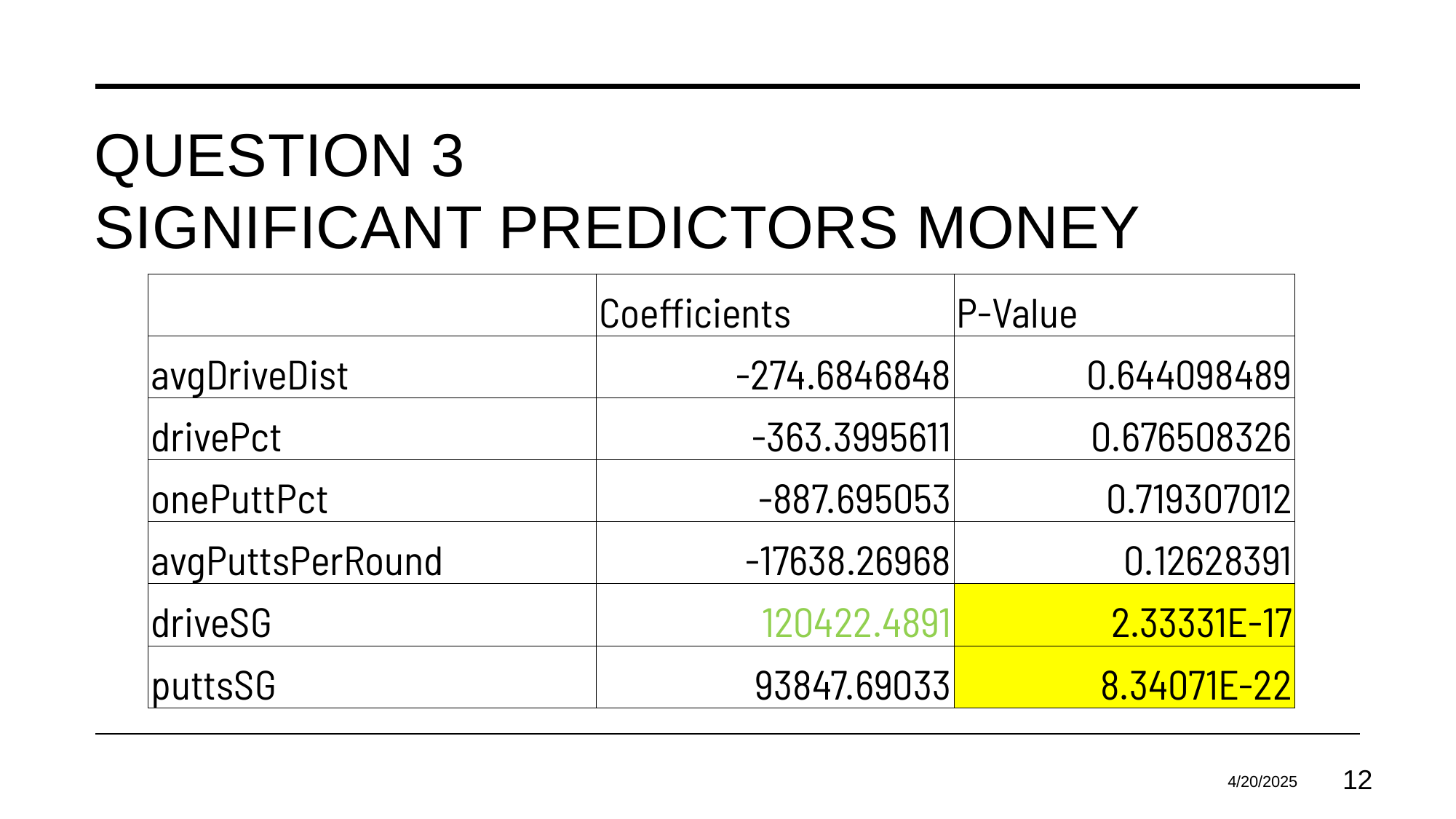

# Question 3 Significant Predictors Money
|  | Coefficients | P-Value |
| --- | --- | --- |
| avgDriveDist | -274.6846848 | 0.644098489 |
| drivePct | -363.3995611 | 0.676508326 |
| onePuttPct | -887.695053 | 0.719307012 |
| avgPuttsPerRound | -17638.26968 | 0.12628391 |
| driveSG | 120422.4891 | 2.33331E-17 |
| puttsSG | 93847.69033 | 8.34071E-22 |

4/20/2025
12